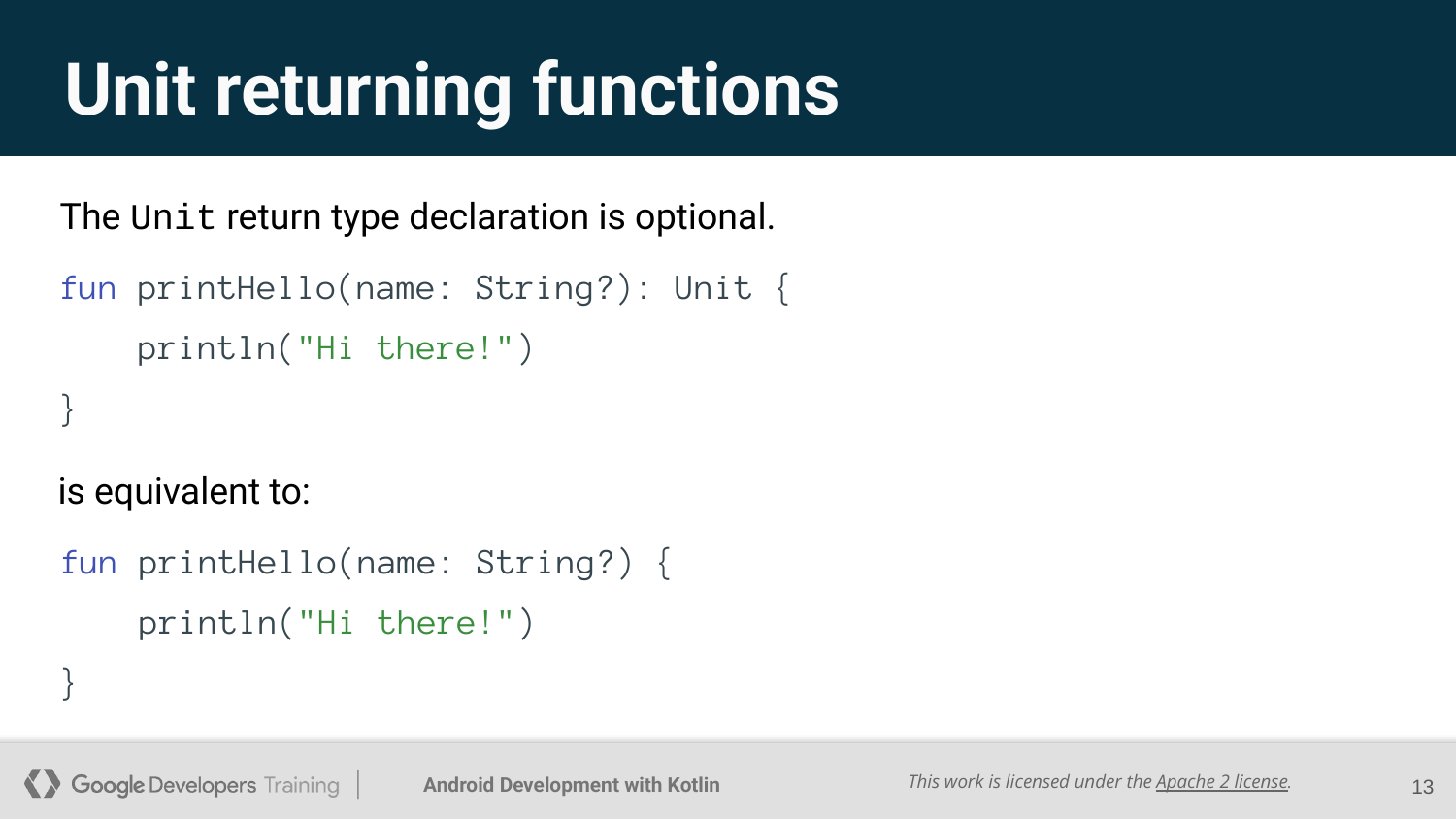

# Unit returning functions
The Unit return type declaration is optional.
fun printHello(name: String?): Unit {
    println("Hi there!")
}

is equivalent to:
fun printHello(name: String?) {
    println("Hi there!")
}
13